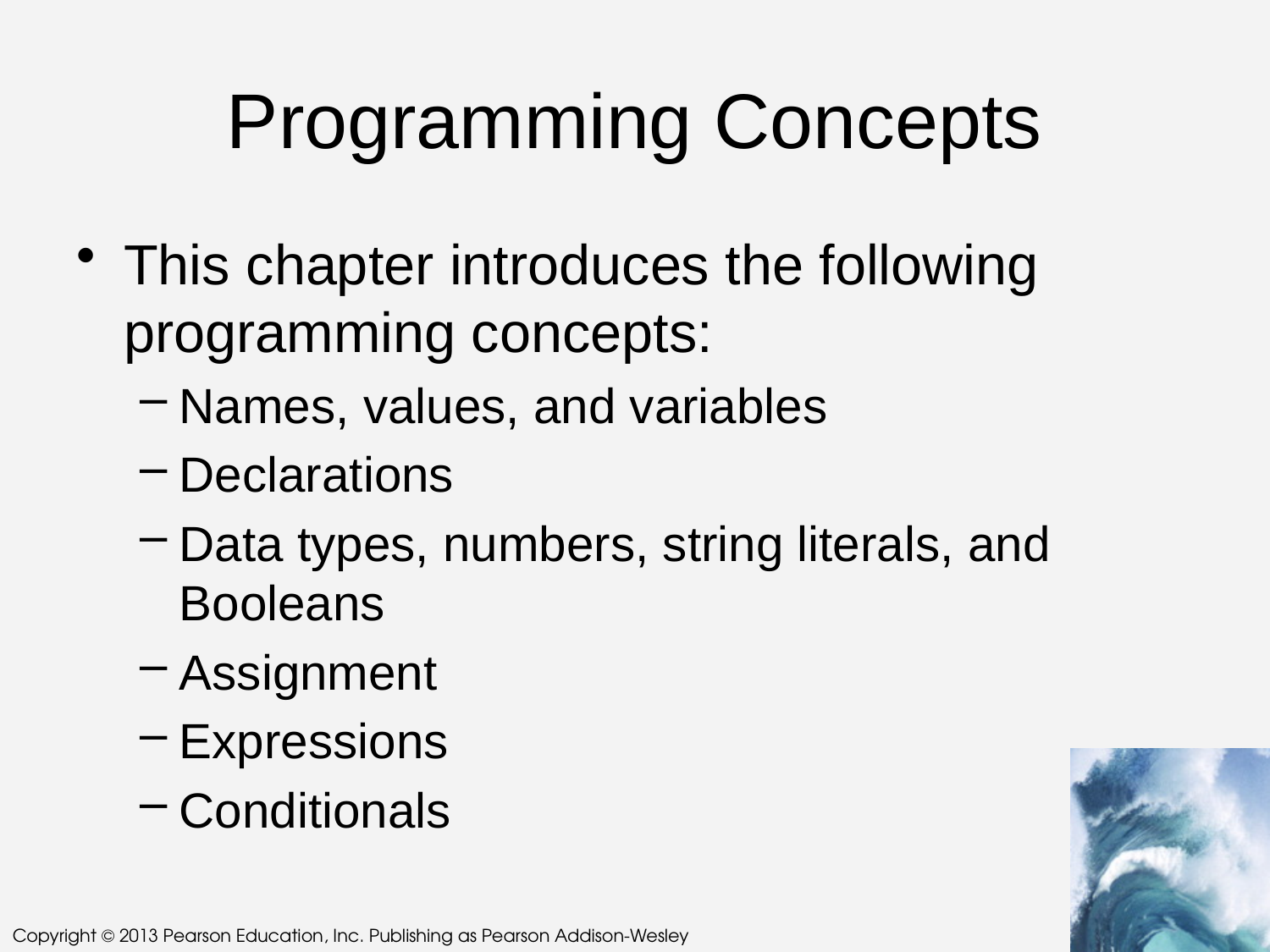

# Programming Concepts
This chapter introduces the following programming concepts:
Names, values, and variables
Declarations
Data types, numbers, string literals, and Booleans
Assignment
Expressions
Conditionals